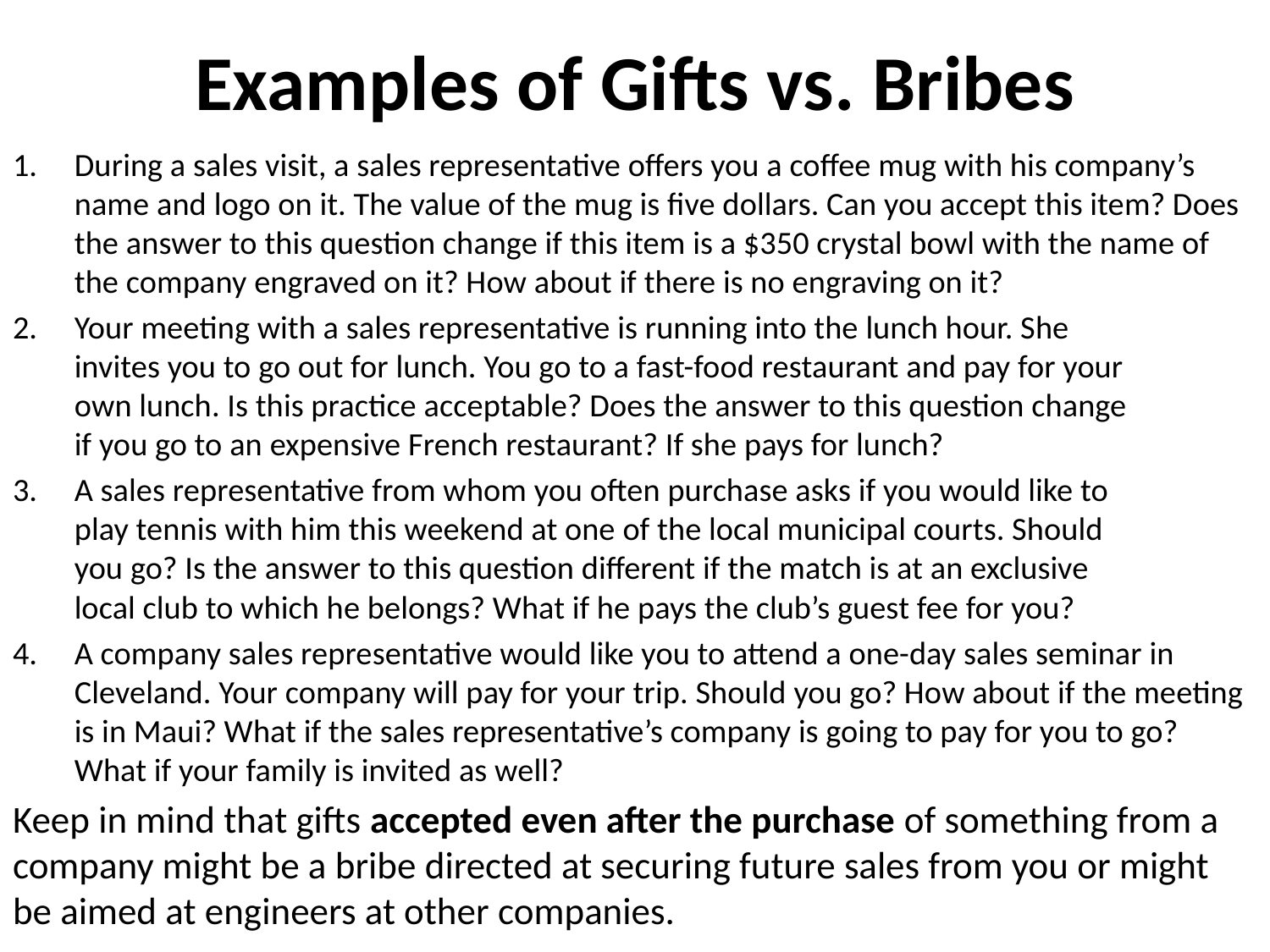

# Examples of Gifts vs. Bribes
During a sales visit, a sales representative offers you a coffee mug with his company’s name and logo on it. The value of the mug is five dollars. Can you accept this item? Does the answer to this question change if this item is a $350 crystal bowl with the name of the company engraved on it? How about if there is no engraving on it?
Your meeting with a sales representative is running into the lunch hour. She
invites you to go out for lunch. You go to a fast-food restaurant and pay for your
own lunch. Is this practice acceptable? Does the answer to this question change
if you go to an expensive French restaurant? If she pays for lunch?
A sales representative from whom you often purchase asks if you would like to
play tennis with him this weekend at one of the local municipal courts. Should
you go? Is the answer to this question different if the match is at an exclusive
local club to which he belongs? What if he pays the club’s guest fee for you?
A company sales representative would like you to attend a one-day sales seminar in Cleveland. Your company will pay for your trip. Should you go? How about if the meeting is in Maui? What if the sales representative’s company is going to pay for you to go? What if your family is invited as well?
Keep in mind that gifts accepted even after the purchase of something from a
company might be a bribe directed at securing future sales from you or might be aimed at engineers at other companies.